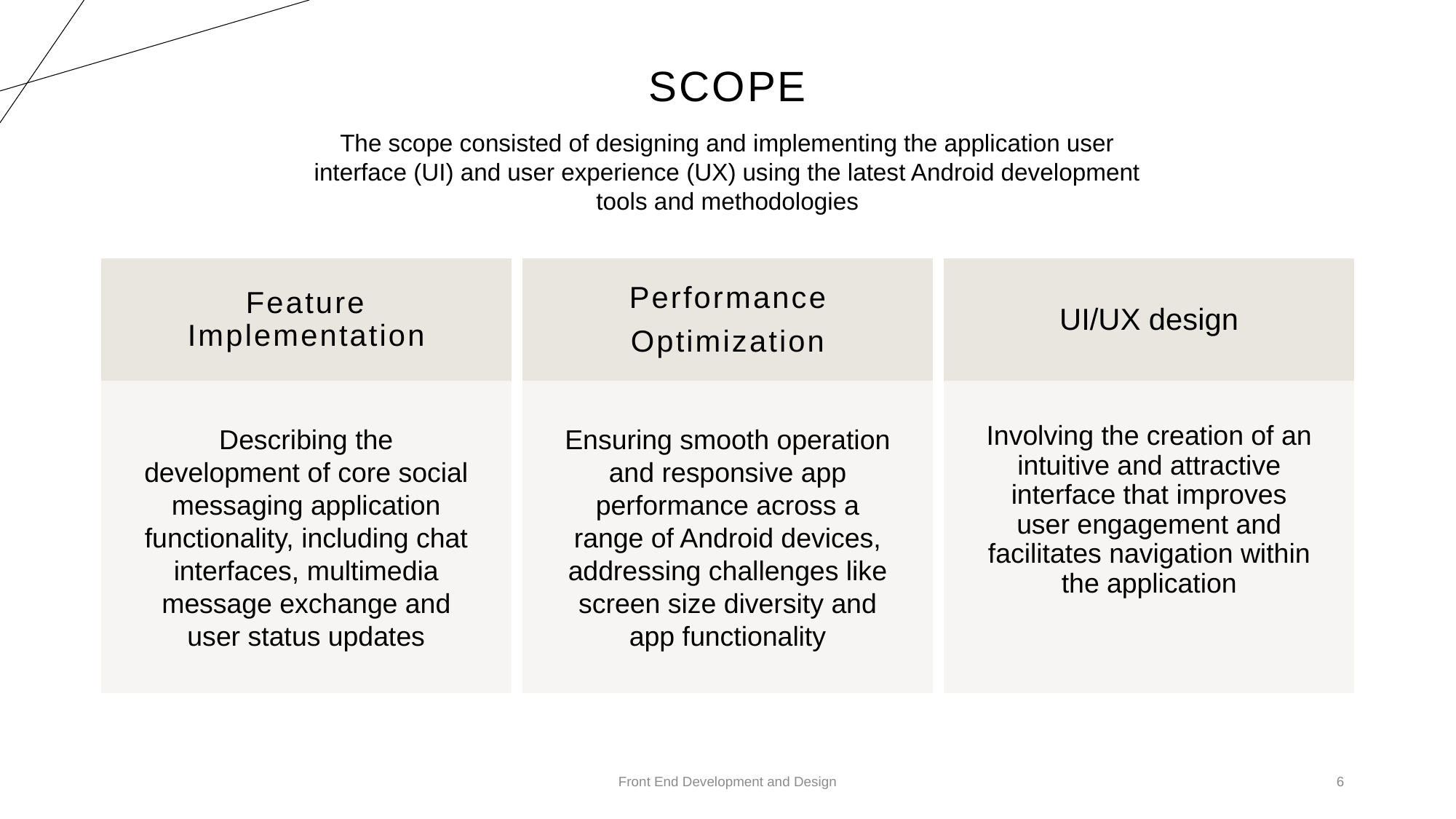

# Scope
The scope consisted of designing and implementing the application user interface (UI) and user experience (UX) using the latest Android development tools and methodologies
Feature Implementation
Describing the development of core social messaging application functionality, including chat interfaces, multimedia message exchange and user status updates
Performance
Optimization
Ensuring smooth operation and responsive app performance across a range of Android devices, addressing challenges like screen size diversity and app functionality
UI/UX design
Involving the creation of an intuitive and attractive interface that improves user engagement and facilitates navigation within the application
Front End Development and Design
6